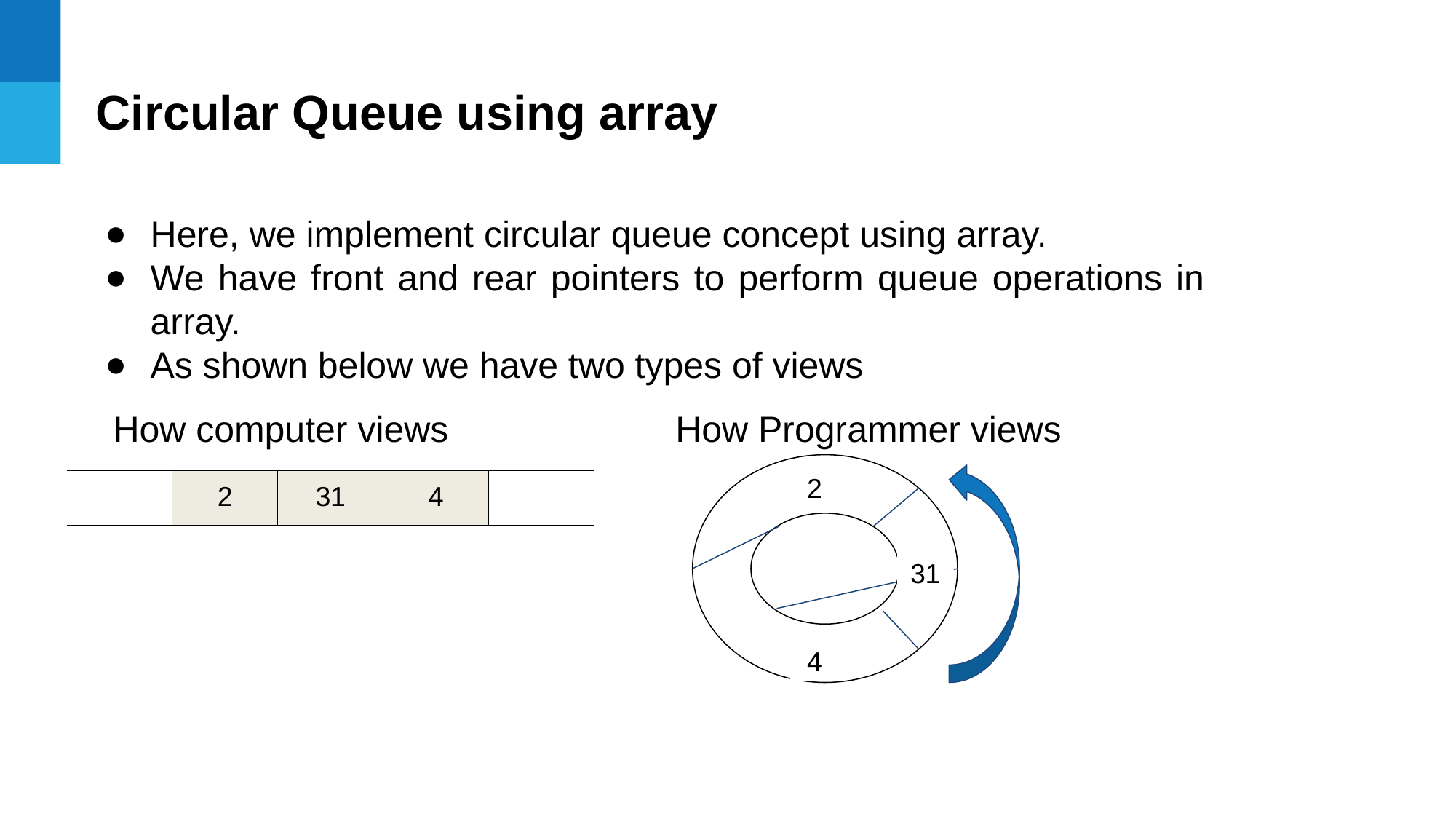

Circular Queue using array
Here, we implement circular queue concept using array.
We have front and rear pointers to perform queue operations in array.
As shown below we have two types of views
How computer views
How Programmer views

2
|  | 2 | 31 | 4 |  |
| --- | --- | --- | --- | --- |
31
4